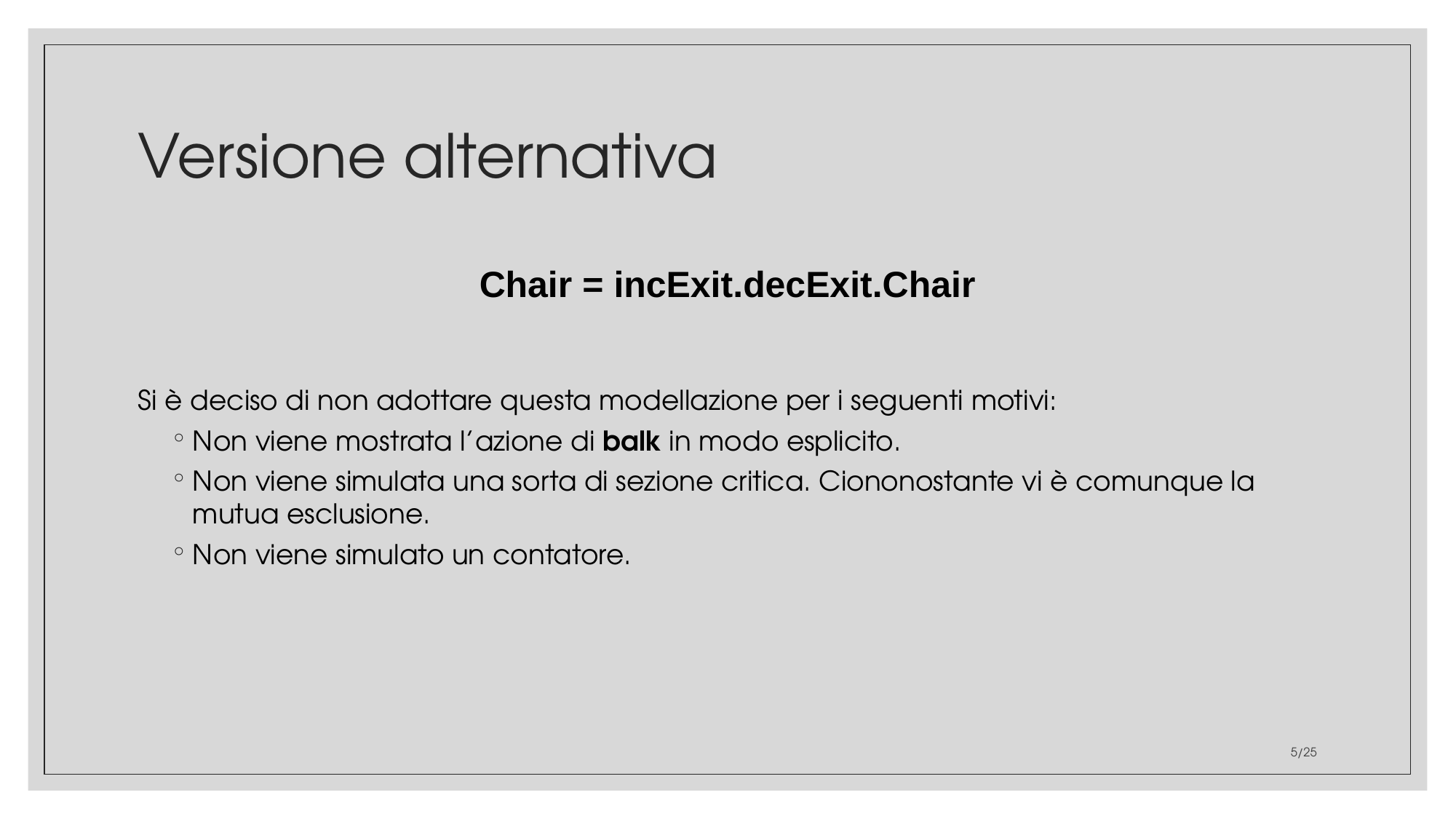

# Versione alternativa
Chair = incExit.decExit.Chair

Si è deciso di non adottare questa modellazione per i seguenti motivi:
Non viene mostrata l’azione di balk in modo esplicito.
Non viene simulata una sorta di sezione critica. Ciononostante vi è comunque la mutua esclusione.
Non viene simulato un contatore.
5/25